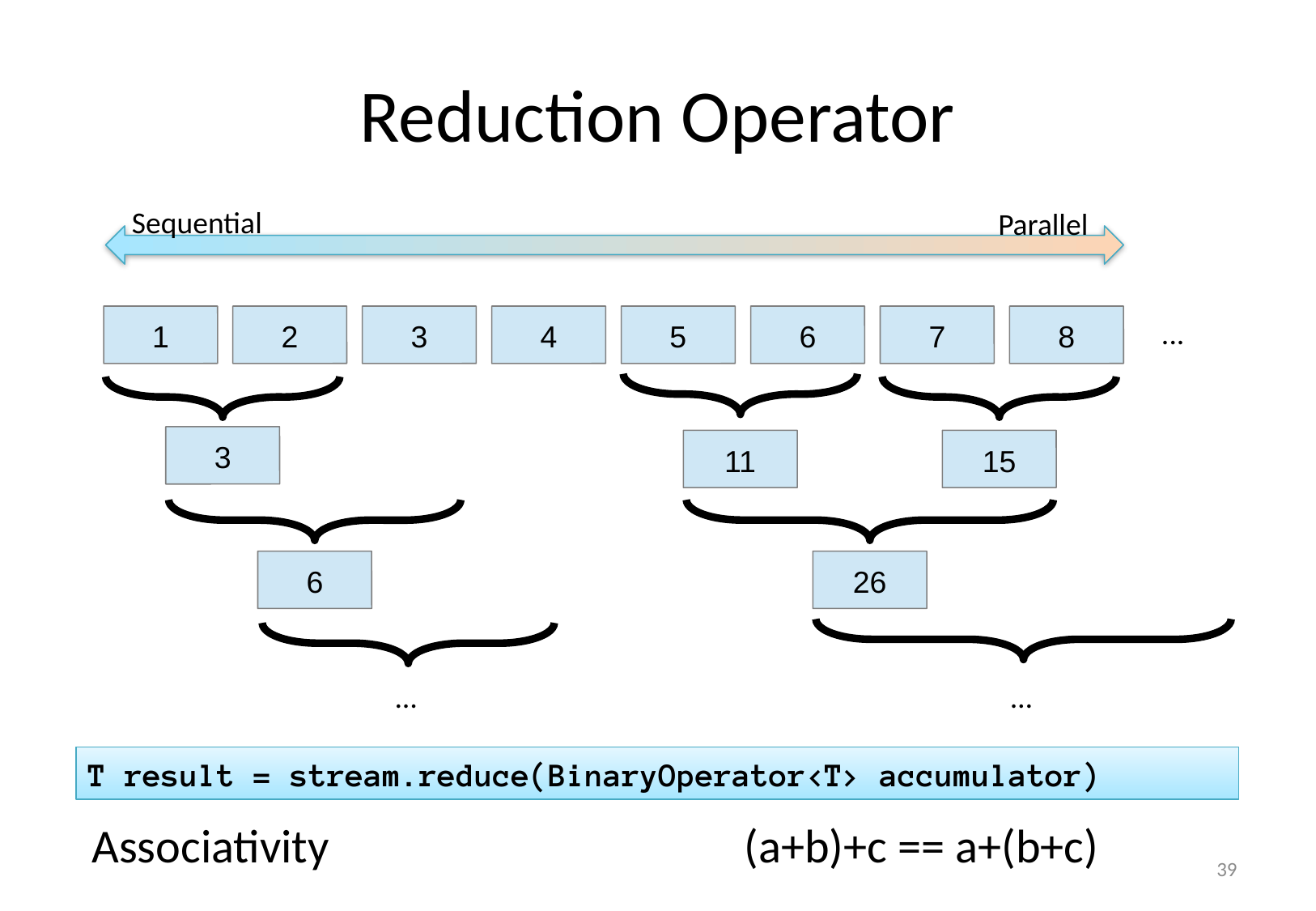

# Reduction Operator
Sequential
Parallel

1
2
3
4
5
6
7
8
...

3
11
15

6
26
…
…
T result = stream.reduce(BinaryOperator<T> accumulator)
Associativity				(a+b)+c == a+(b+c)
39